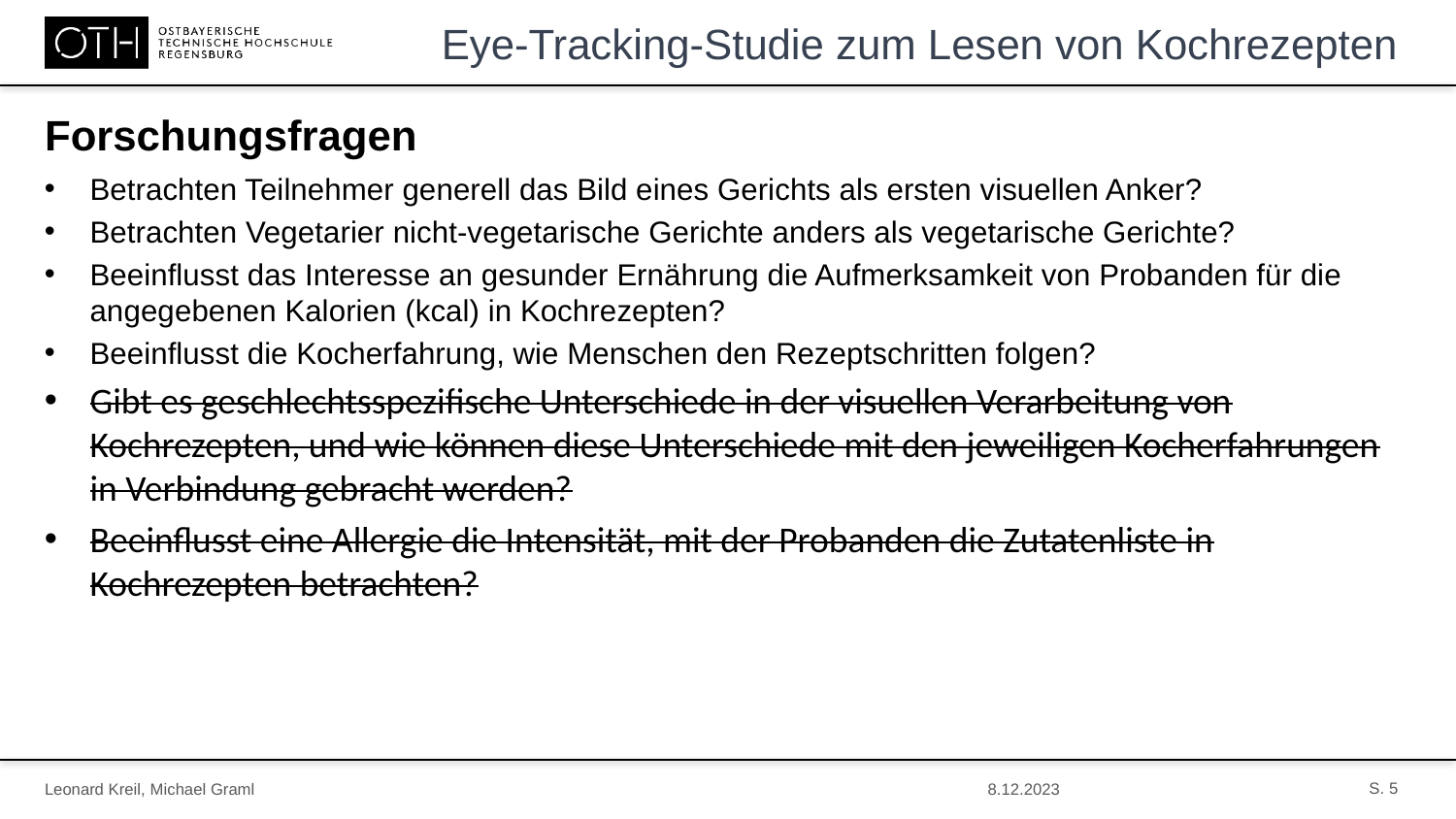

# Eye-Tracking-Studie zum Lesen von Kochrezepten
Forschungsfragen
Betrachten Teilnehmer generell das Bild eines Gerichts als ersten visuellen Anker?
Betrachten Vegetarier nicht-vegetarische Gerichte anders als vegetarische Gerichte?
Beeinflusst das Interesse an gesunder Ernährung die Aufmerksamkeit von Probanden für die angegebenen Kalorien (kcal) in Kochrezepten?
Beeinflusst die Kocherfahrung, wie Menschen den Rezeptschritten folgen?
Gibt es geschlechtsspezifische Unterschiede in der visuellen Verarbeitung von Kochrezepten, und wie können diese Unterschiede mit den jeweiligen Kocherfahrungen in Verbindung gebracht werden?
Beeinflusst eine Allergie die Intensität, mit der Probanden die Zutatenliste in Kochrezepten betrachten?

S. 5
Leonard Kreil, Michael Graml
8.12.2023